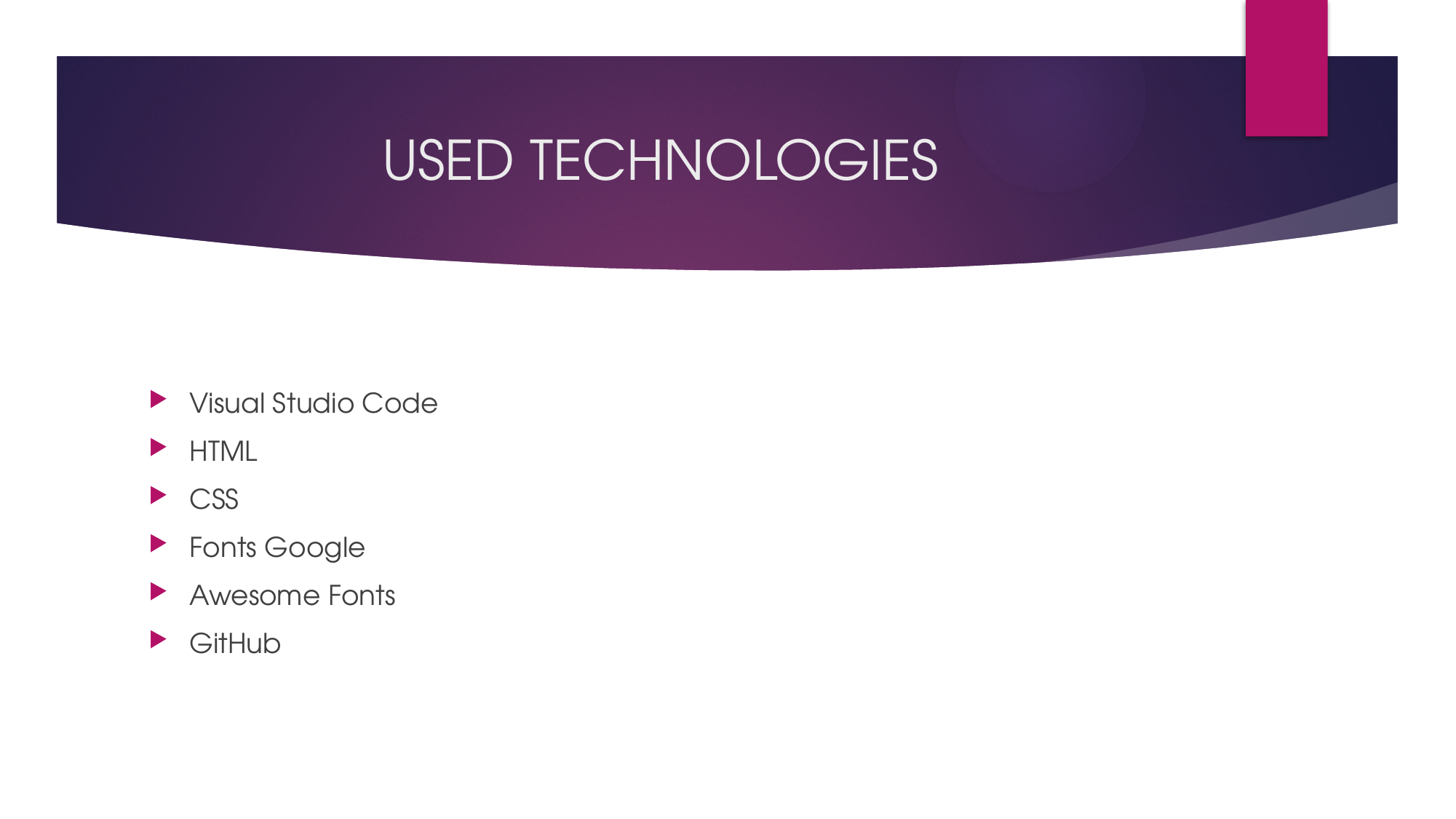

# USED TECHNOLOGIES
Visual Studio Code
HTML
CSS
Fonts Google
Awesome Fonts
GitHub